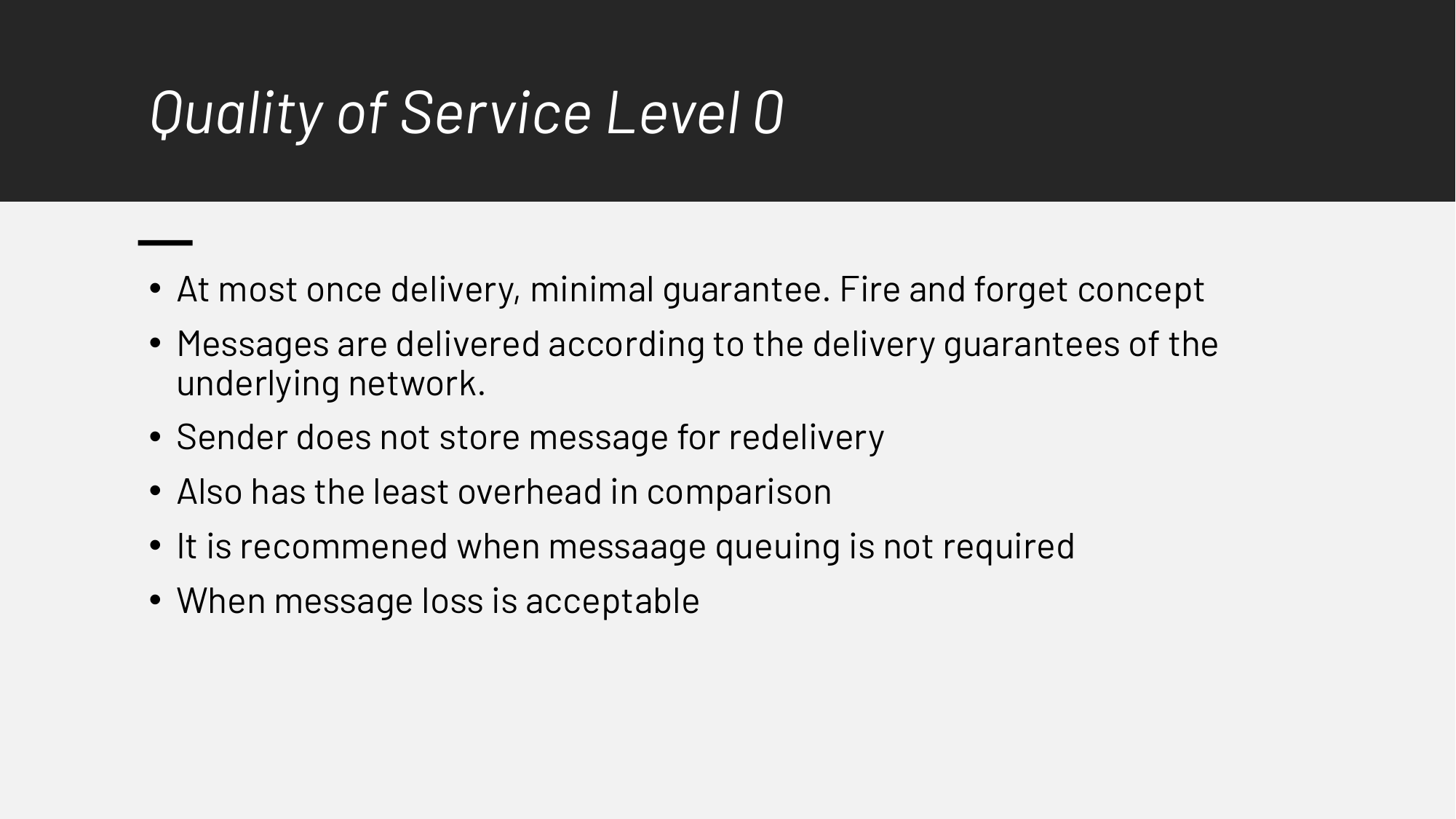

# Quality of Service Level 0

At most once delivery, minimal guarantee. Fire and forget concept
Messages are delivered according to the delivery guarantees of the underlying network.
Sender does not store message for redelivery
Also has the least overhead in comparison
It is recommened when messaage queuing is not required
When message loss is acceptable